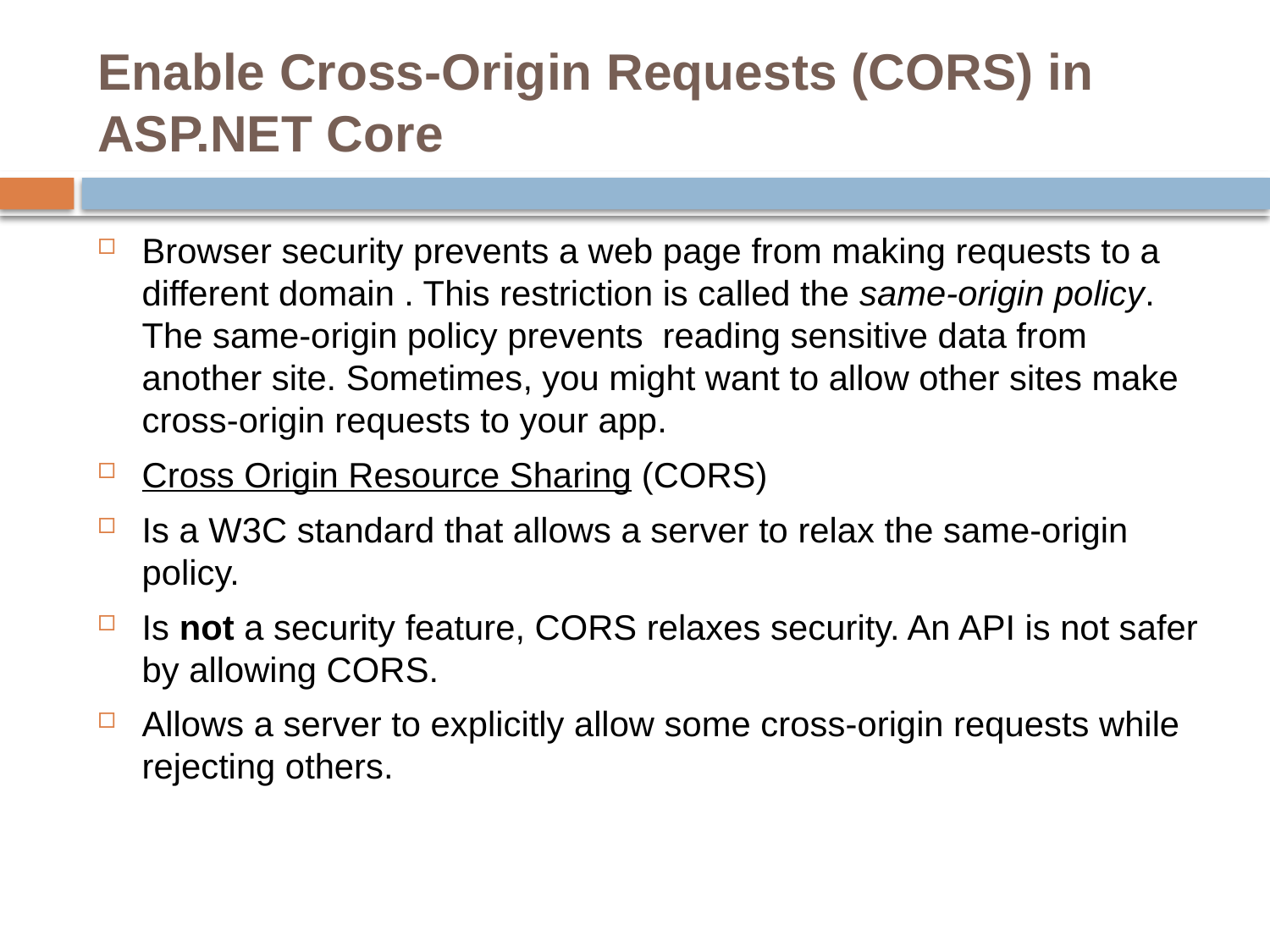

# Enable Cross-Origin Requests (CORS) in ASP.NET Core
Browser security prevents a web page from making requests to a different domain . This restriction is called the same-origin policy. The same-origin policy prevents  reading sensitive data from another site. Sometimes, you might want to allow other sites make cross-origin requests to your app.
Cross Origin Resource Sharing (CORS)
Is a W3C standard that allows a server to relax the same-origin policy.
Is not a security feature, CORS relaxes security. An API is not safer by allowing CORS.
Allows a server to explicitly allow some cross-origin requests while rejecting others.